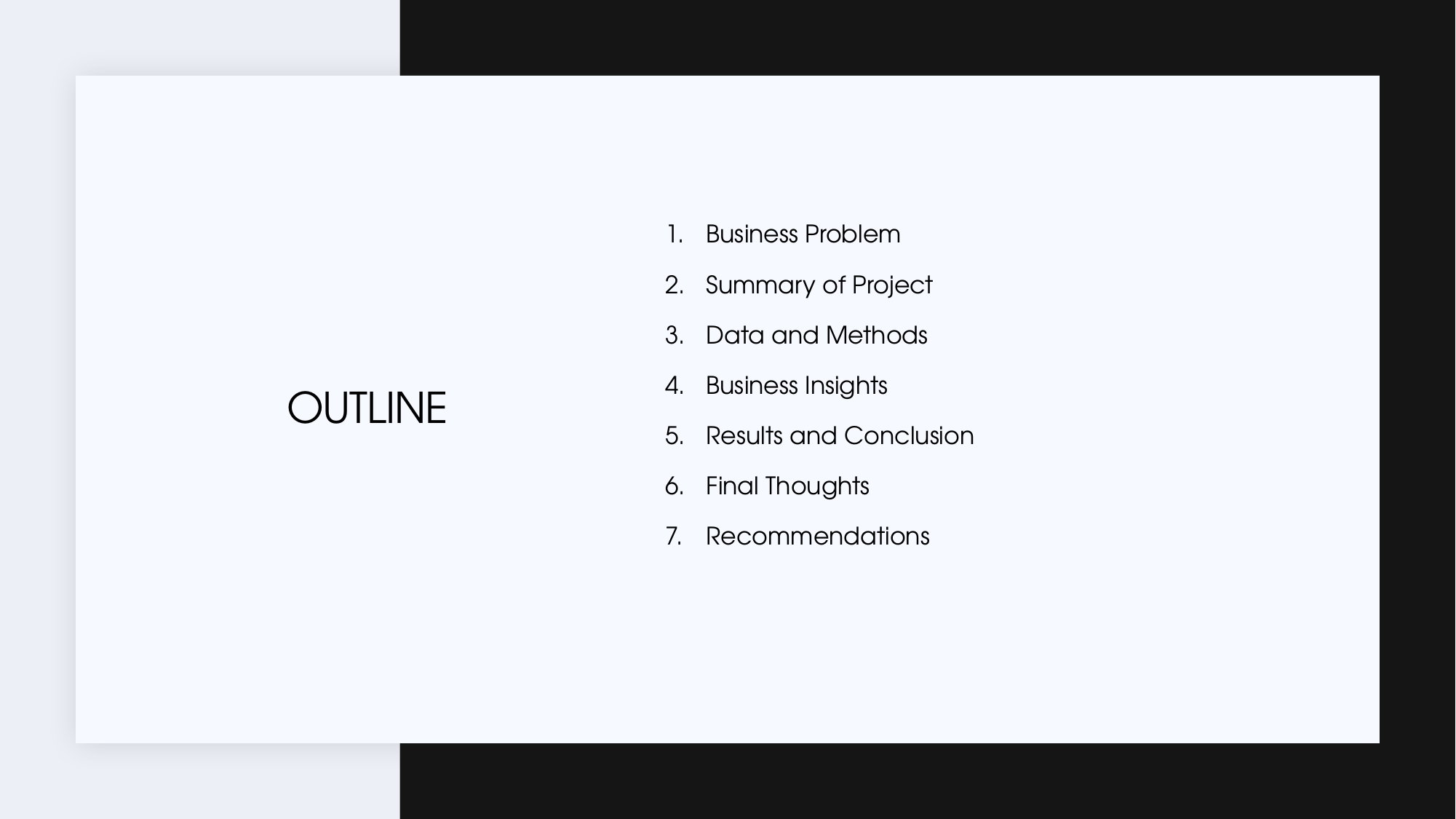

Business Problem
Summary of Project
Data and Methods
Business Insights
Results and Conclusion
Final Thoughts
Recommendations

# OUTLINE